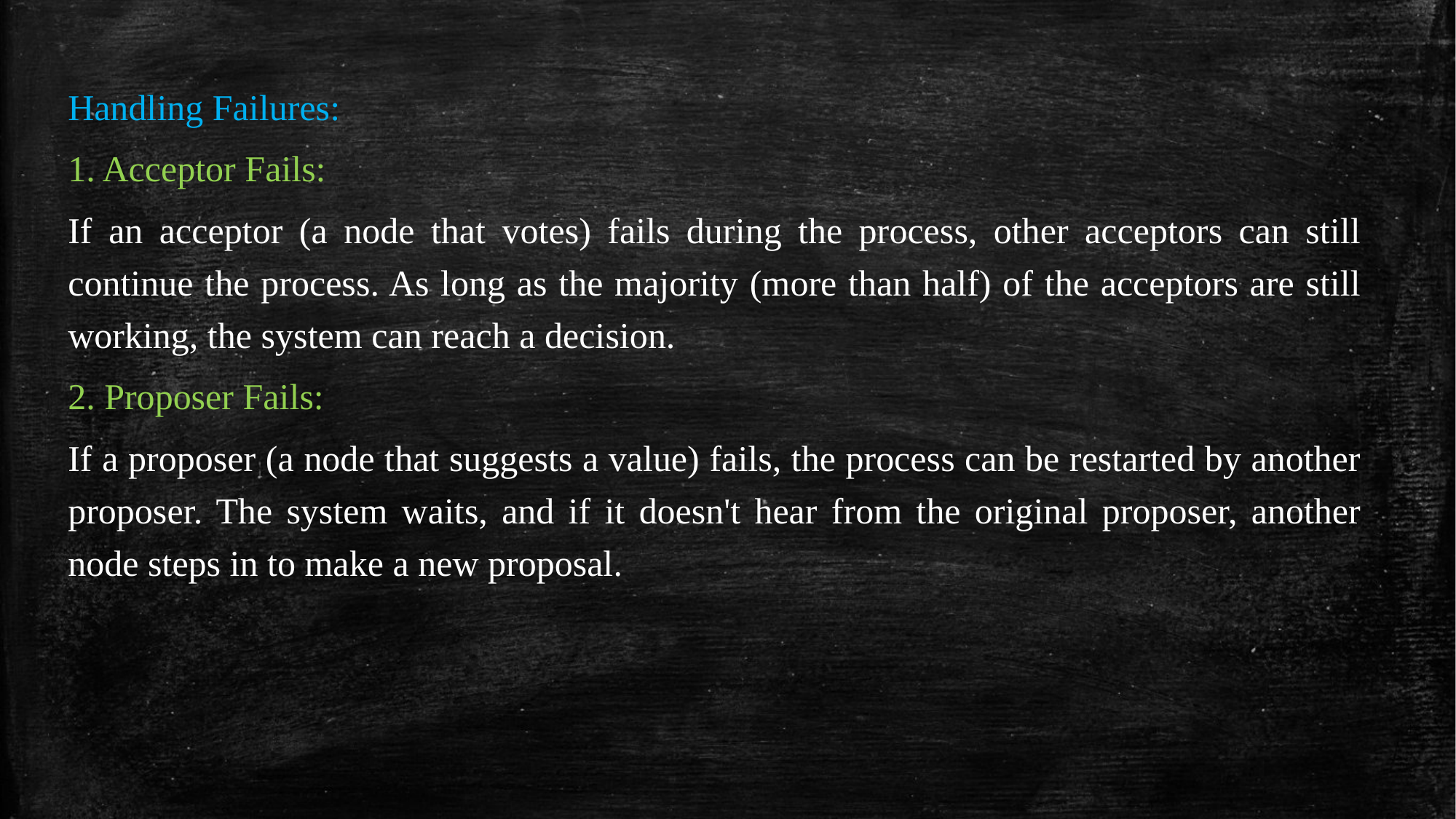

Handling Failures:
1. Acceptor Fails:
If an acceptor (a node that votes) fails during the process, other acceptors can still continue the process. As long as the majority (more than half) of the acceptors are still working, the system can reach a decision.
2. Proposer Fails:
If a proposer (a node that suggests a value) fails, the process can be restarted by another proposer. The system waits, and if it doesn't hear from the original proposer, another node steps in to make a new proposal.